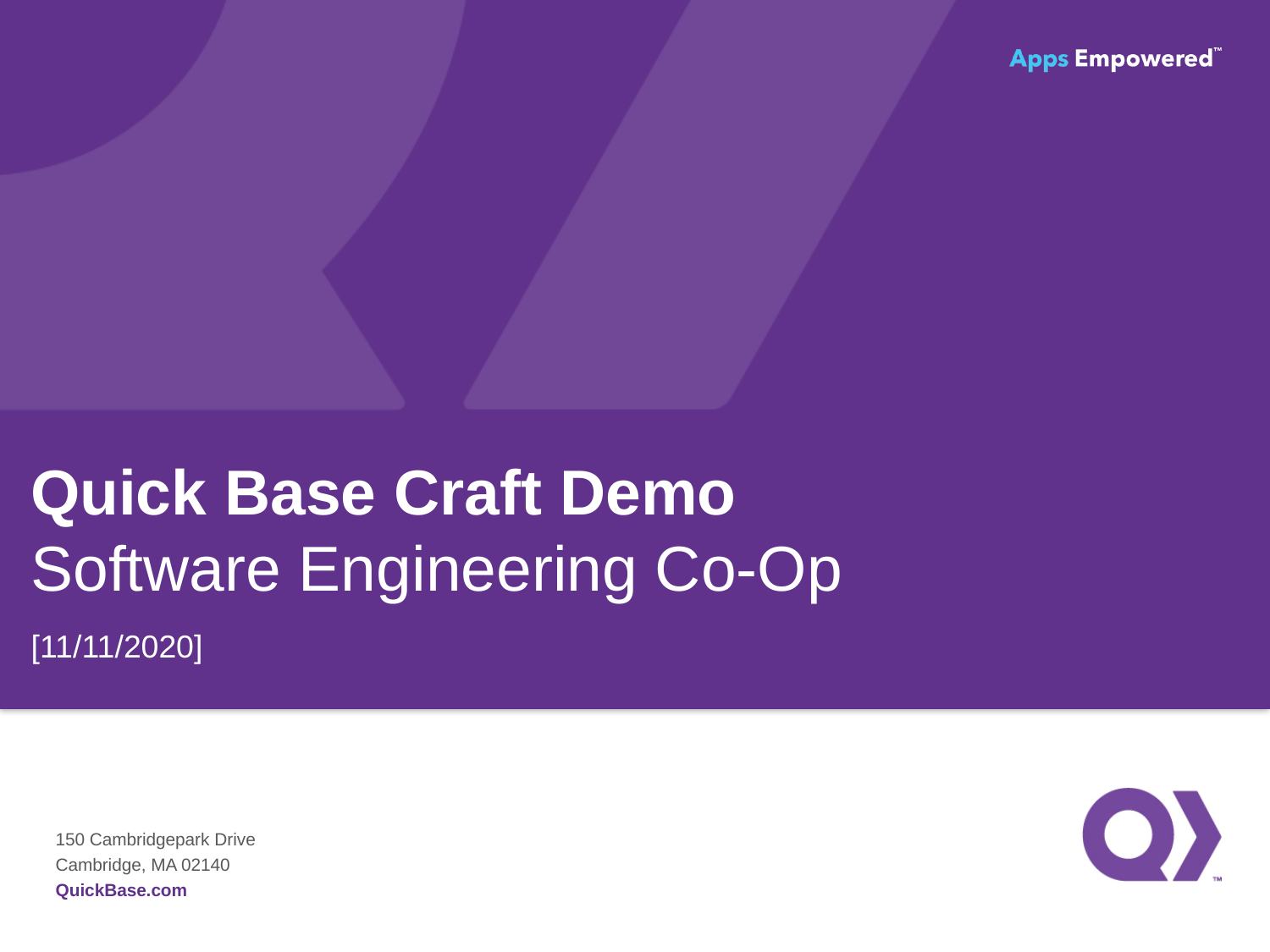

Quick Base Craft Demo
Software Engineering Co-Op
[11/11/2020]